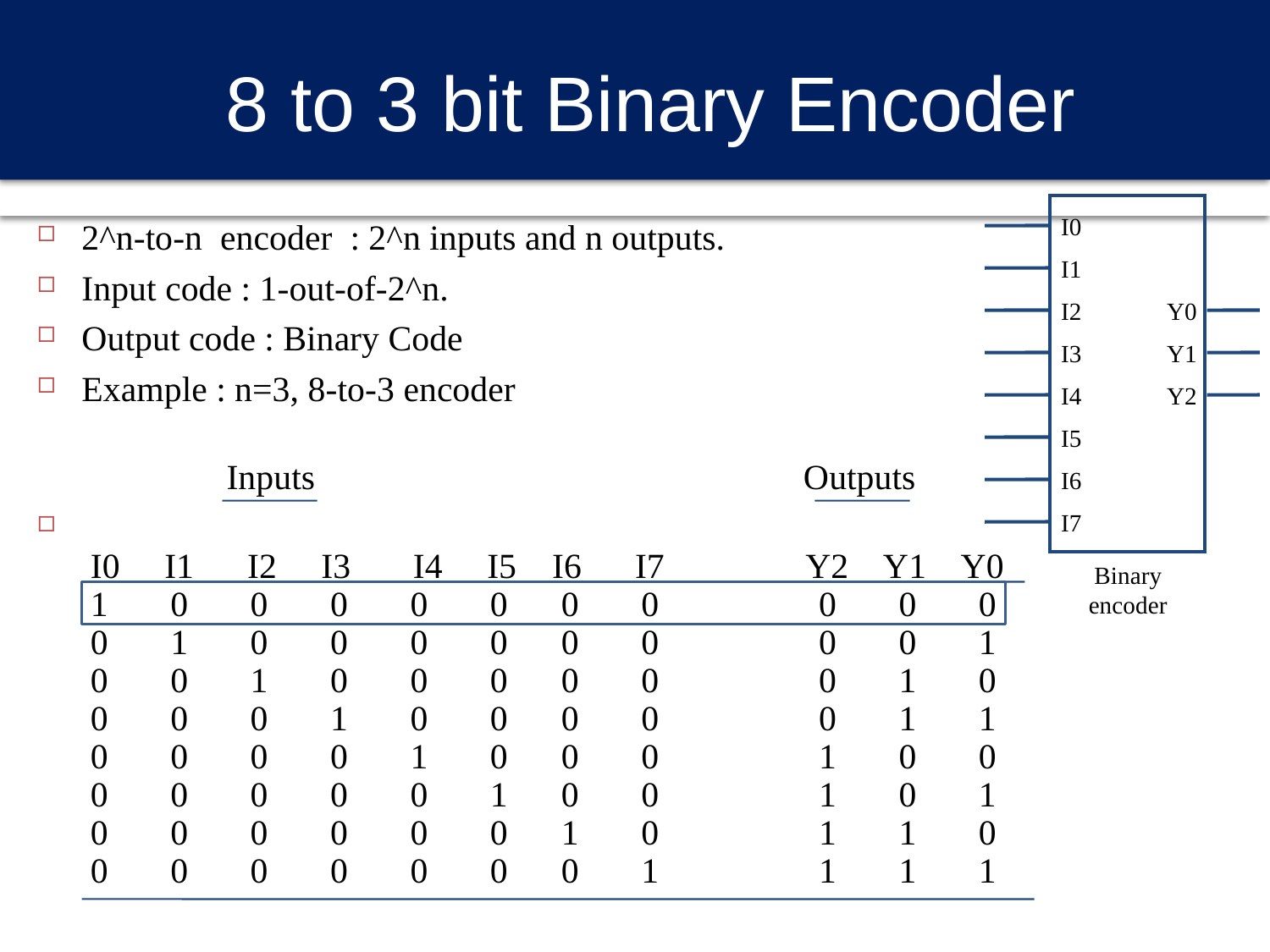

3
# 8 to 3 bit Binary Encoder

I0
2^n-to-n  encoder  : 2^n inputs and n outputs.
Input code : 1-out-of-2^n.
Output code : Binary Code
Example : n=3, 8-to-3 encoder
	       Inputs                                                       Outputs
 I0     I1      I2     I3       I4     I5    I6      I7                Y2    Y1    Y0
 1       0       0       0       0       0      0       0                  0       0       0
 0       1       0       0       0       0      0       0                  0       0       1
 0       0       1       0       0       0      0       0                  0       1       0
 0       0       0       1       0       0      0       0                  0       1       1
 0       0       0       0       1       0      0       0                  1       0       0
 0       0       0       0       0       1      0       0                  1       0       1
 0       0       0       0       0       0      1       0                  1       1       0
 0       0       0       0       0       0      0       1                  1       1       1

I1

I2
Y0

I3
Y1

I4
Y2

I5

I6

I7

Binary encoder